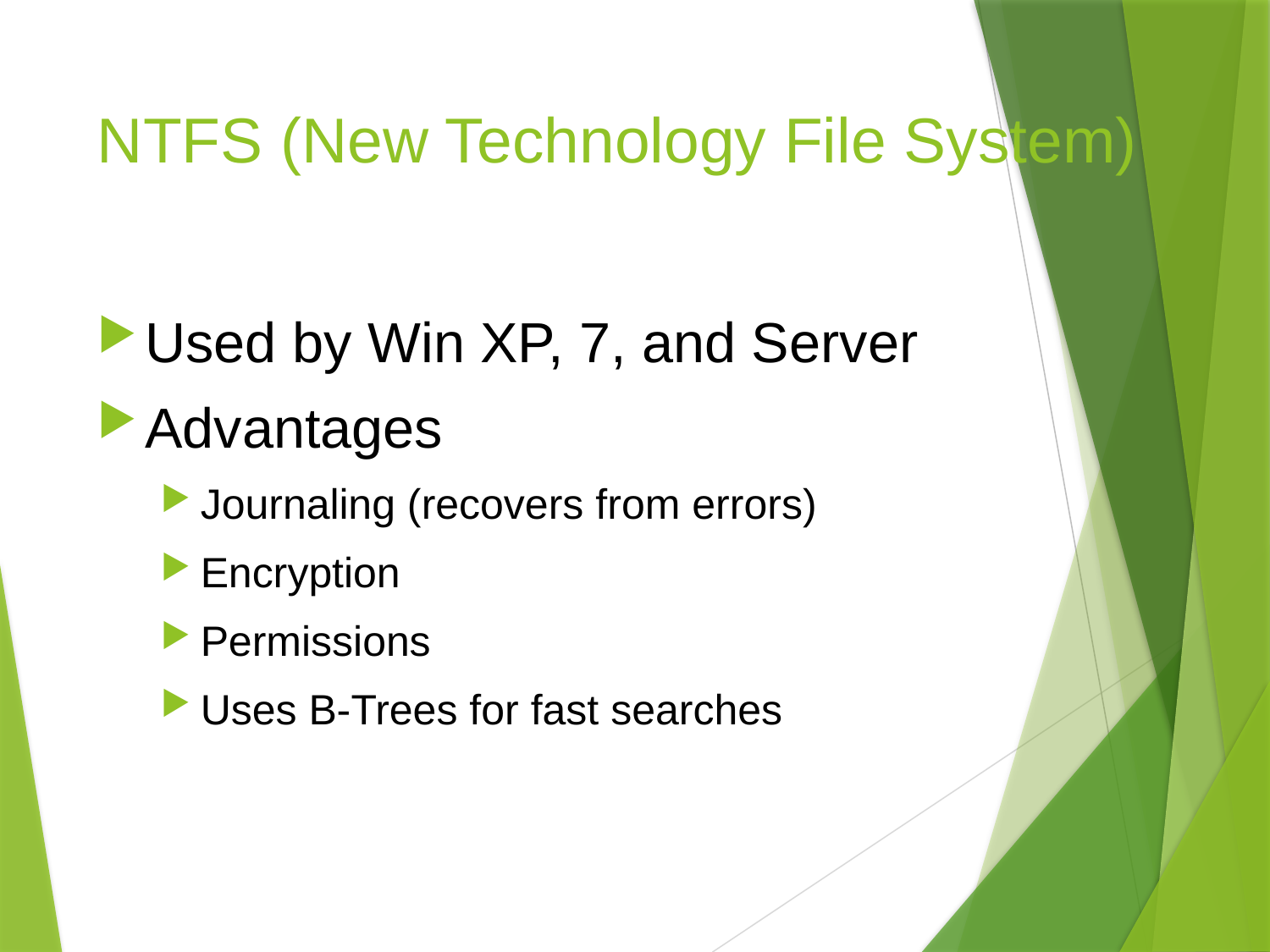

# NTFS (New Technology File System)
Used by Win XP, 7, and Server
Advantages
Journaling (recovers from errors)
Encryption
Permissions
Uses B-Trees for fast searches